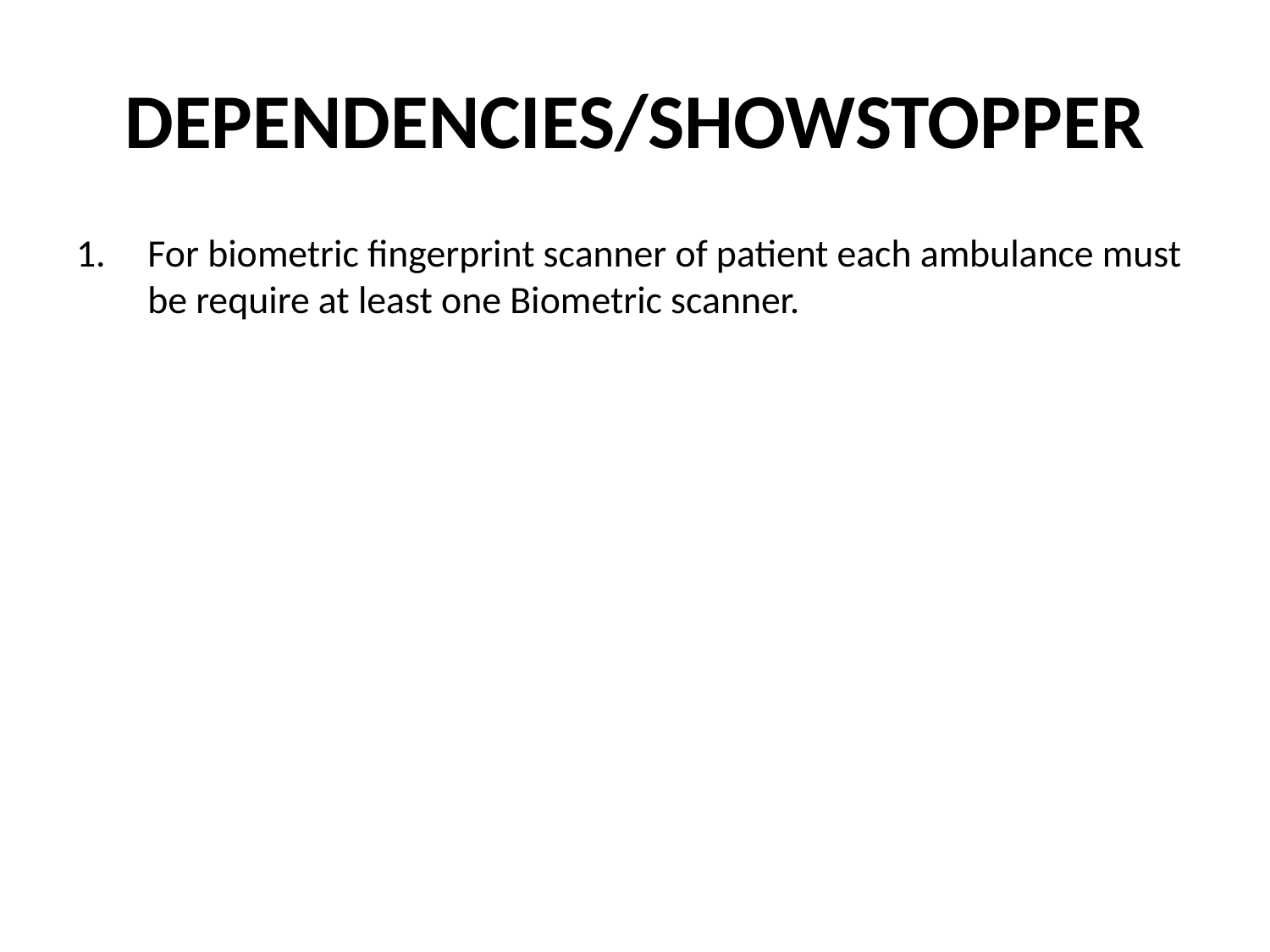

# DEPENDENCIES/SHOWSTOPPER
For biometric fingerprint scanner of patient each ambulance must be require at least one Biometric scanner.